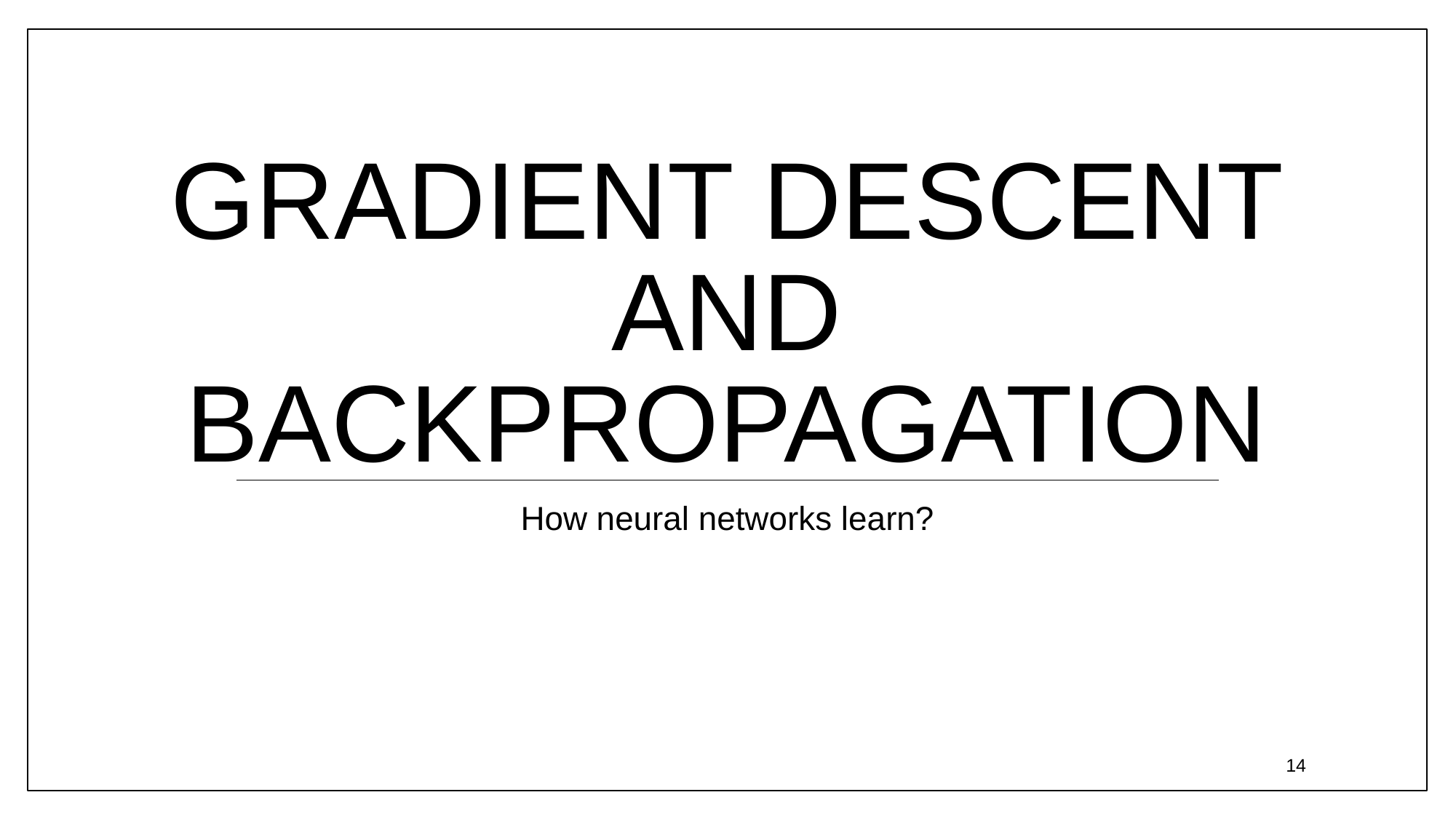

# Gradient Descent and backpropagation
How neural networks learn?
14